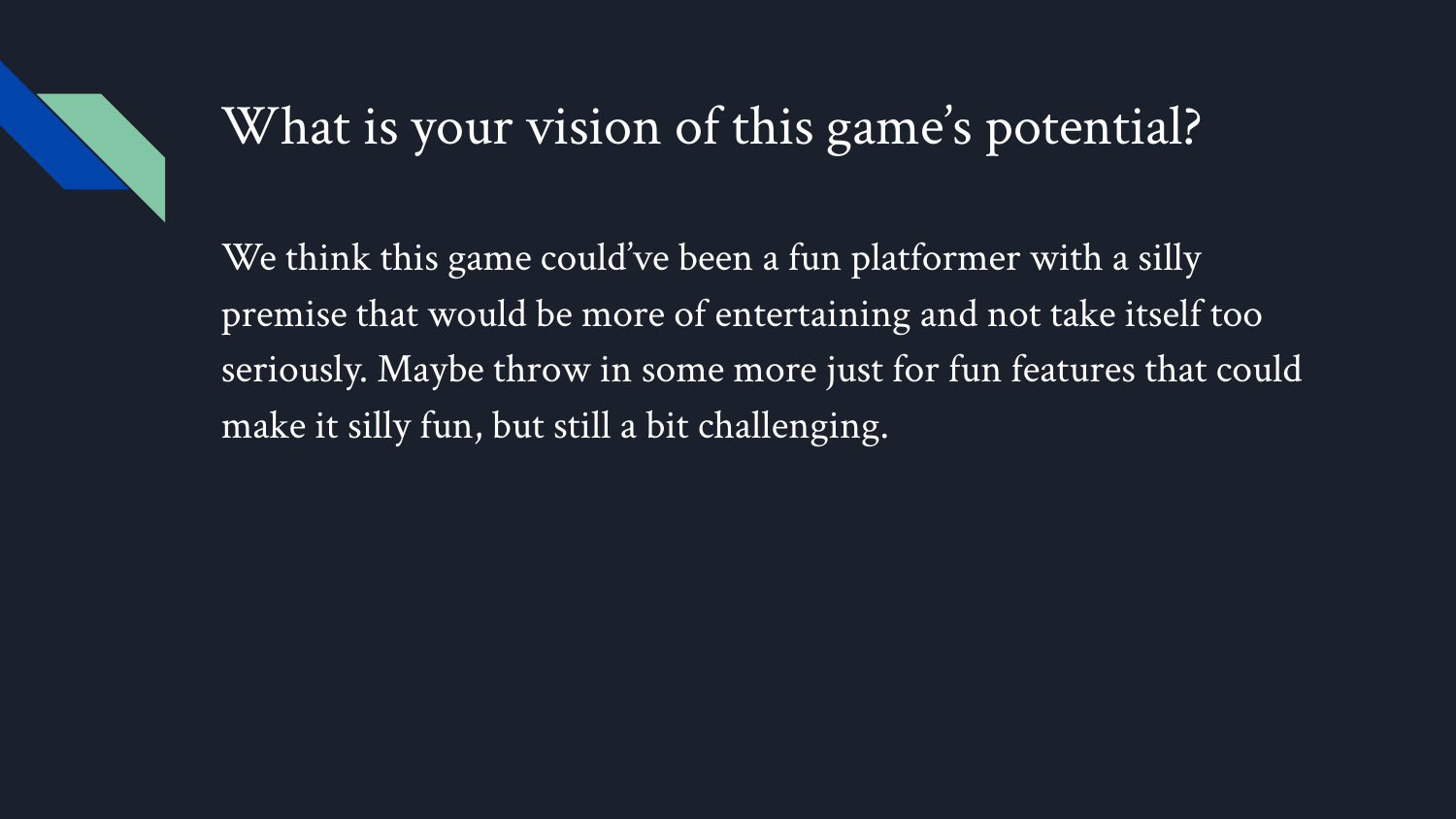

# What is your vision of this game’s potential?
We think this game could’ve been a fun platformer with a silly premise that would be more of entertaining and not take itself too seriously. Maybe throw in some more just for fun features that could make it silly fun, but still a bit challenging.